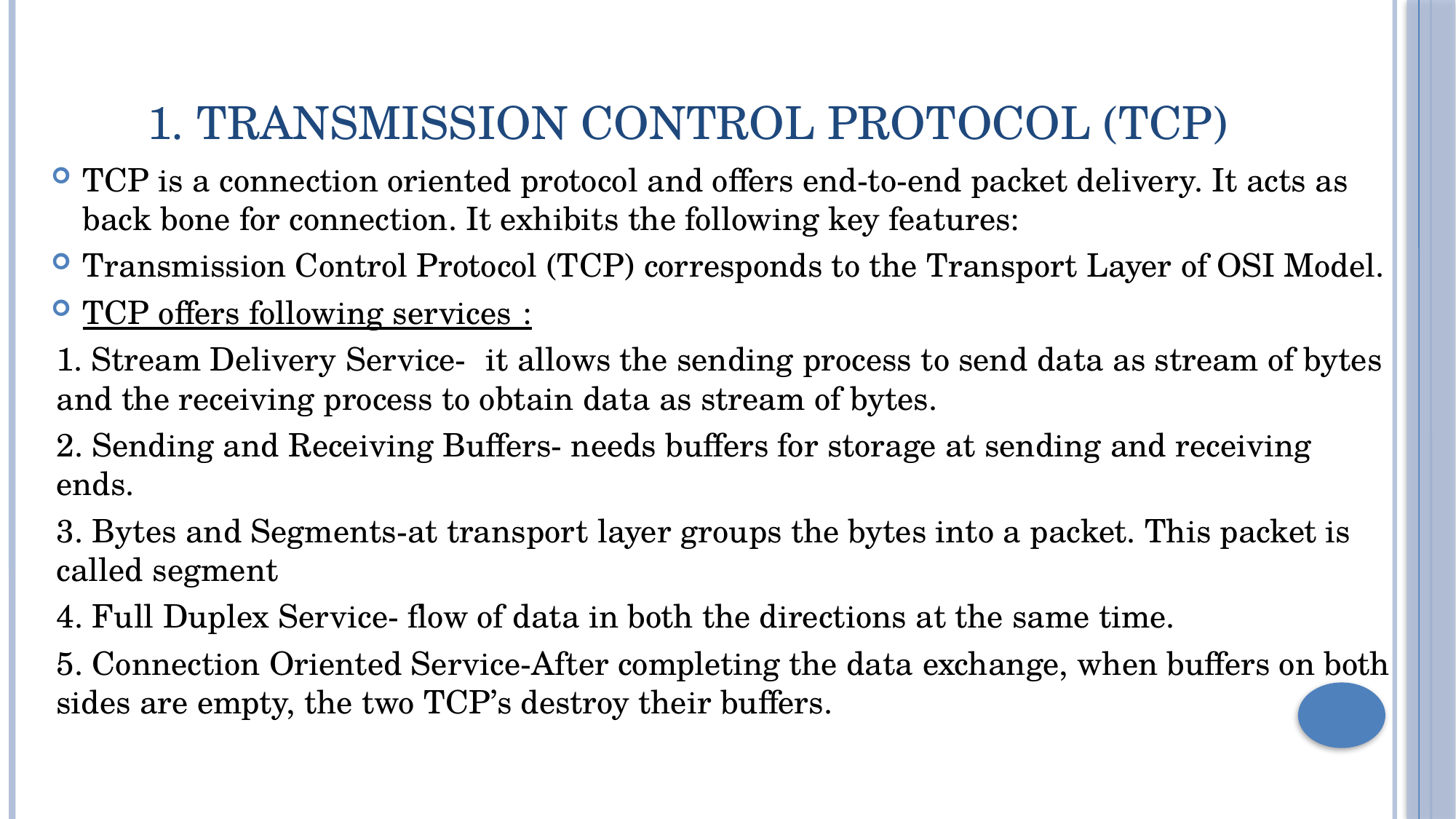

# 1. Transmission Control Protocol (TCP)
TCP is a connection oriented protocol and offers end-to-end packet delivery. It acts as back bone for connection. It exhibits the following key features:
Transmission Control Protocol (TCP) corresponds to the Transport Layer of OSI Model.
TCP offers following services :
1. Stream Delivery Service-  it allows the sending process to send data as stream of bytes and the receiving process to obtain data as stream of bytes.
2. Sending and Receiving Buffers- needs buffers for storage at sending and receiving ends.
3. Bytes and Segments-at transport layer groups the bytes into a packet. This packet is called segment
4. Full Duplex Service- flow of data in both the directions at the same time.
5. Connection Oriented Service-After completing the data exchange, when buffers on both sides are empty, the two TCP’s destroy their buffers.